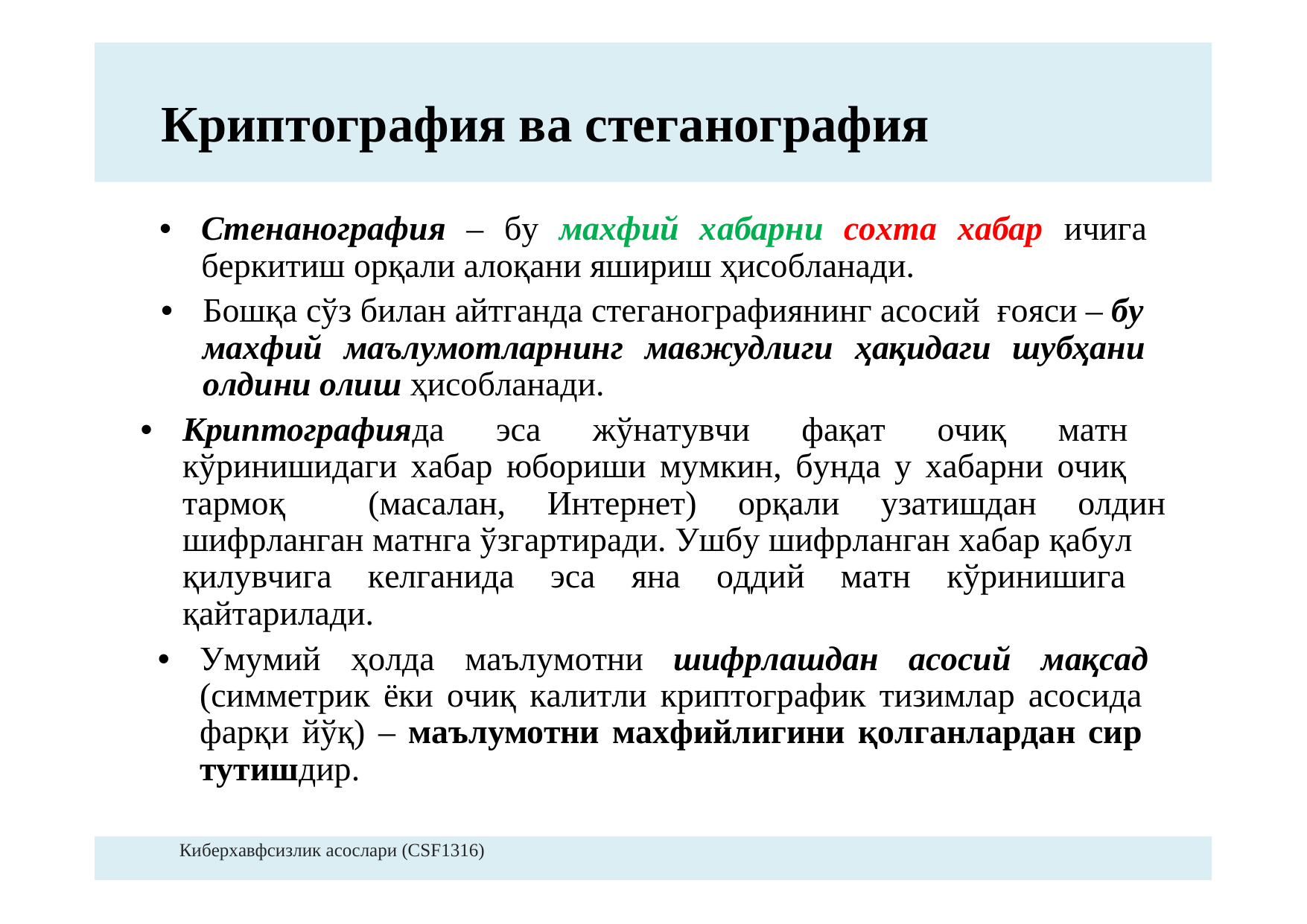

Криптография ва стеганография
•Стенанография–бумахфийхабарнисохтахабаричига
беркитишорқалиалоқанияширишҳисобланади.
•Бошқасўзбиланайтгандастеганографиянингасосийғояси–бу
махфиймаълумотларнингмавжудлигиҳақидагишубҳани
олдиниолишҳисобланади.

•Криптографияда	эсажўнатувчифақаточиқматн
кўринишидагихабарюборишимумкин,бундаухабарниочиқ
тармоқ	(масалан,Интернет)орқалиузатишданолдин
шифрланганматнгаўзгартиради.Ушбушифрланганхабарқабул
қилувчигакелганидаэсаянаоддийматнкўринишига
қайтарилади.
•Умумийҳолдамаълумотнишифрлашданасосиймақсад
(симметрикёкиочиқкалитликриптографиктизимларасосида
фарқийўқ)–маълумотнимахфийлигиниқолганлардансир
тутишдир.
Киберхавфсизлик асослари (CSF1316)